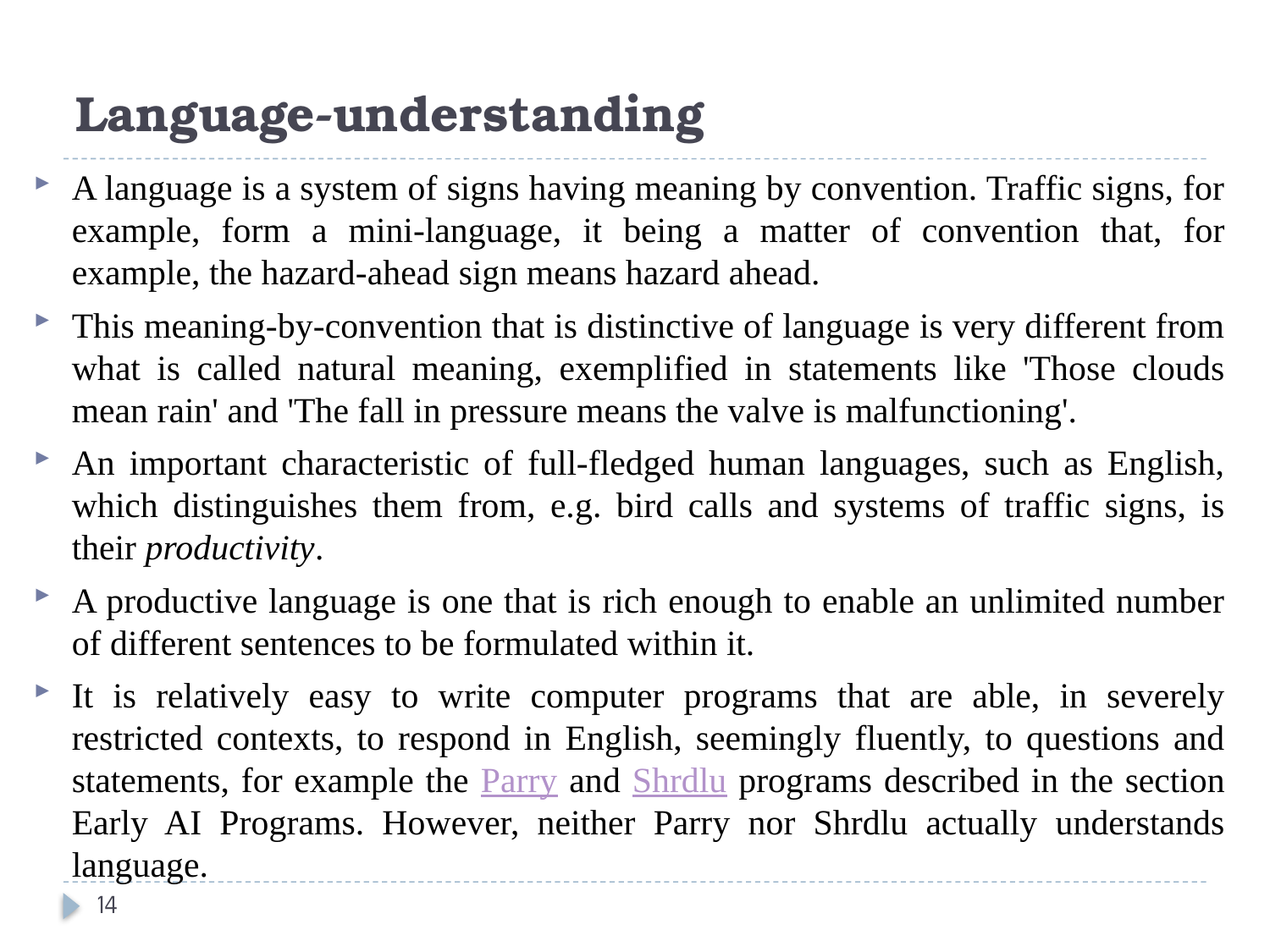

# Language-understanding
A language is a system of signs having meaning by convention. Traffic signs, for example, form a mini-language, it being a matter of convention that, for example, the hazard-ahead sign means hazard ahead.
This meaning-by-convention that is distinctive of language is very different from what is called natural meaning, exemplified in statements like 'Those clouds mean rain' and 'The fall in pressure means the valve is malfunctioning'.
An important characteristic of full-fledged human languages, such as English, which distinguishes them from, e.g. bird calls and systems of traffic signs, is their productivity.
A productive language is one that is rich enough to enable an unlimited number of different sentences to be formulated within it.
It is relatively easy to write computer programs that are able, in severely restricted contexts, to respond in English, seemingly fluently, to questions and statements, for example the Parry and Shrdlu programs described in the section Early AI Programs. However, neither Parry nor Shrdlu actually understands language.
14